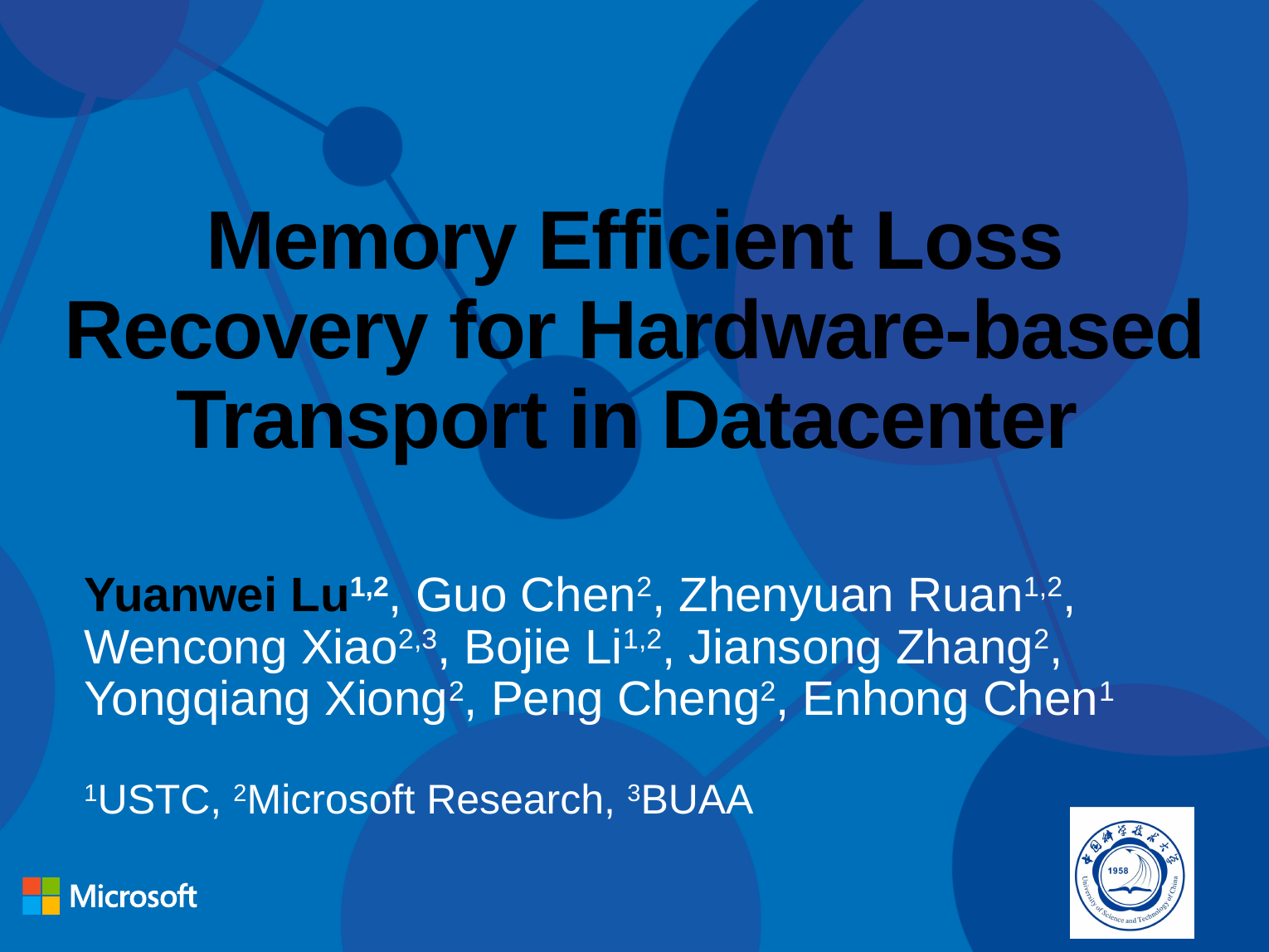

# Memory Efficient Loss Recovery for Hardware-based Transport in Datacenter

Yuanwei Lu1,2, Guo Chen2, Zhenyuan Ruan1,2,
Wencong Xiao2,3, Bojie Li1,2, Jiansong Zhang2,
Yongqiang Xiong2, Peng Cheng2, Enhong Chen1

1USTC, 2Microsoft Research, 3BUAA